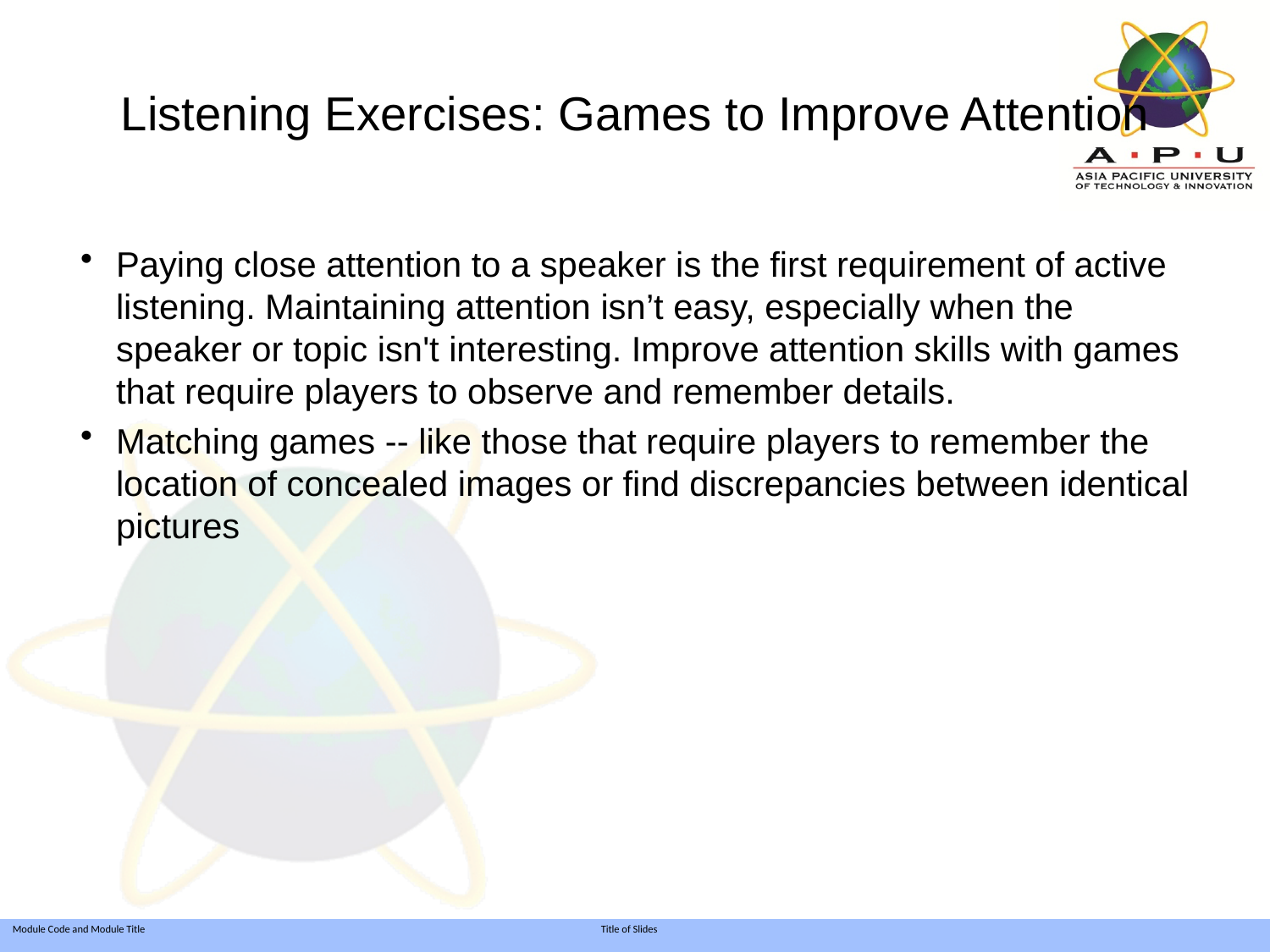

# Listening Exercises: Games to Improve Attention
Paying close attention to a speaker is the first requirement of active listening. Maintaining attention isn’t easy, especially when the speaker or topic isn't interesting. Improve attention skills with games that require players to observe and remember details.
Matching games -- like those that require players to remember the location of concealed images or find discrepancies between identical pictures